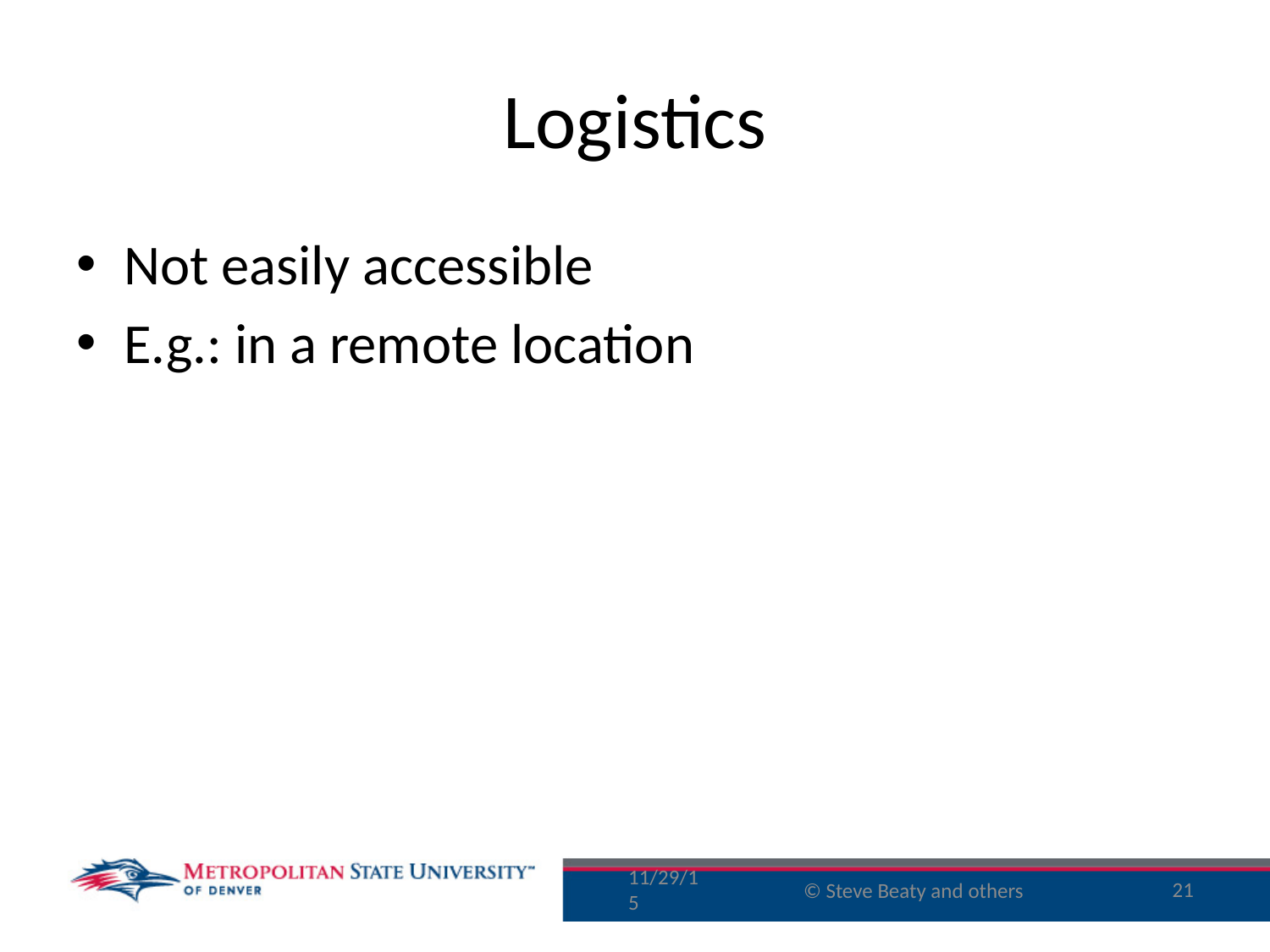

# Logistics
Not easily accessible
E.g.: in a remote location
11/29/15
21
© Steve Beaty and others